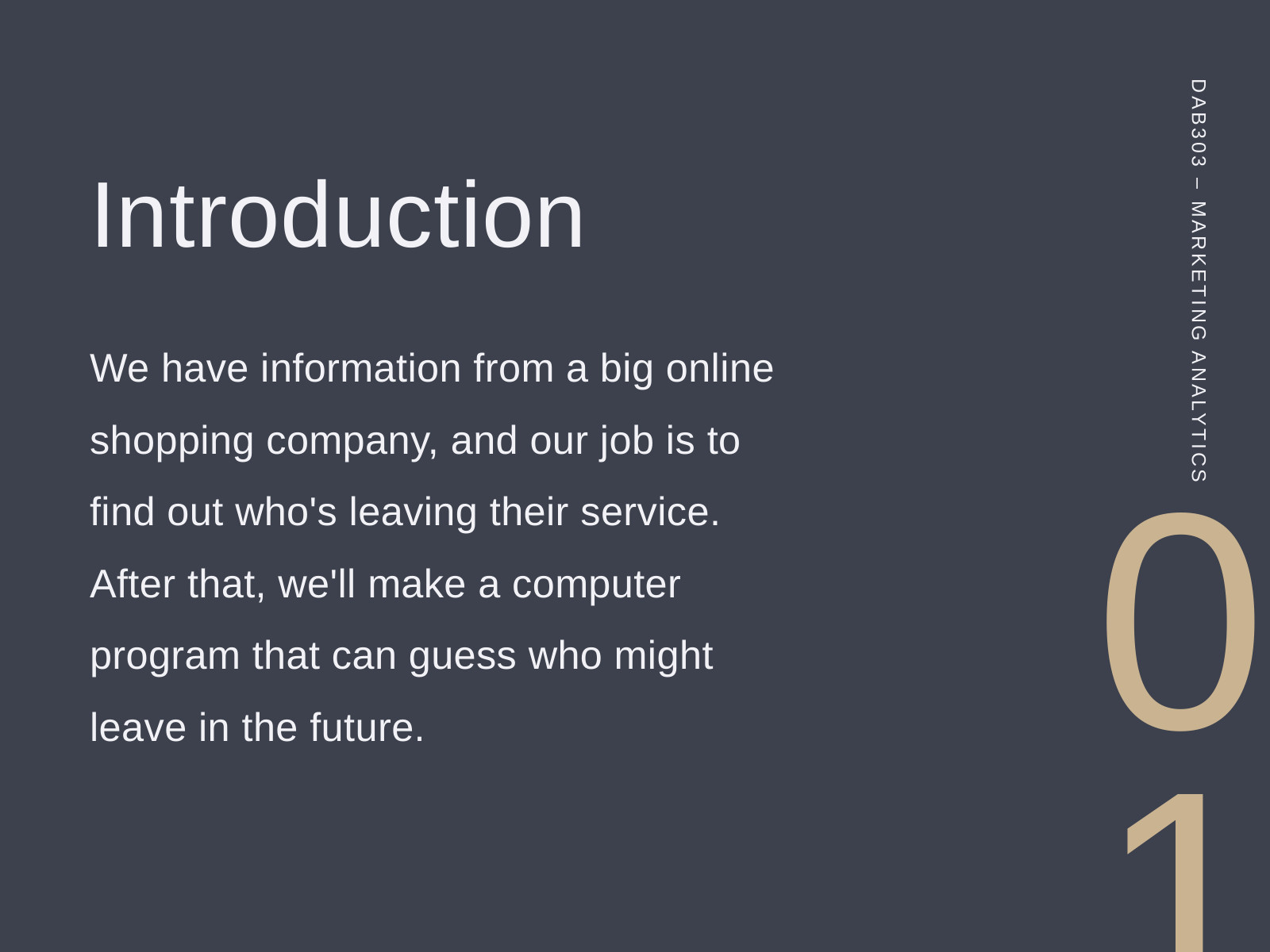

Introduction
We have information from a big online shopping company, and our job is to find out who's leaving their service. After that, we'll make a computer program that can guess who might leave in the future.
DAB303 – MARKETING ANALYTICS
01